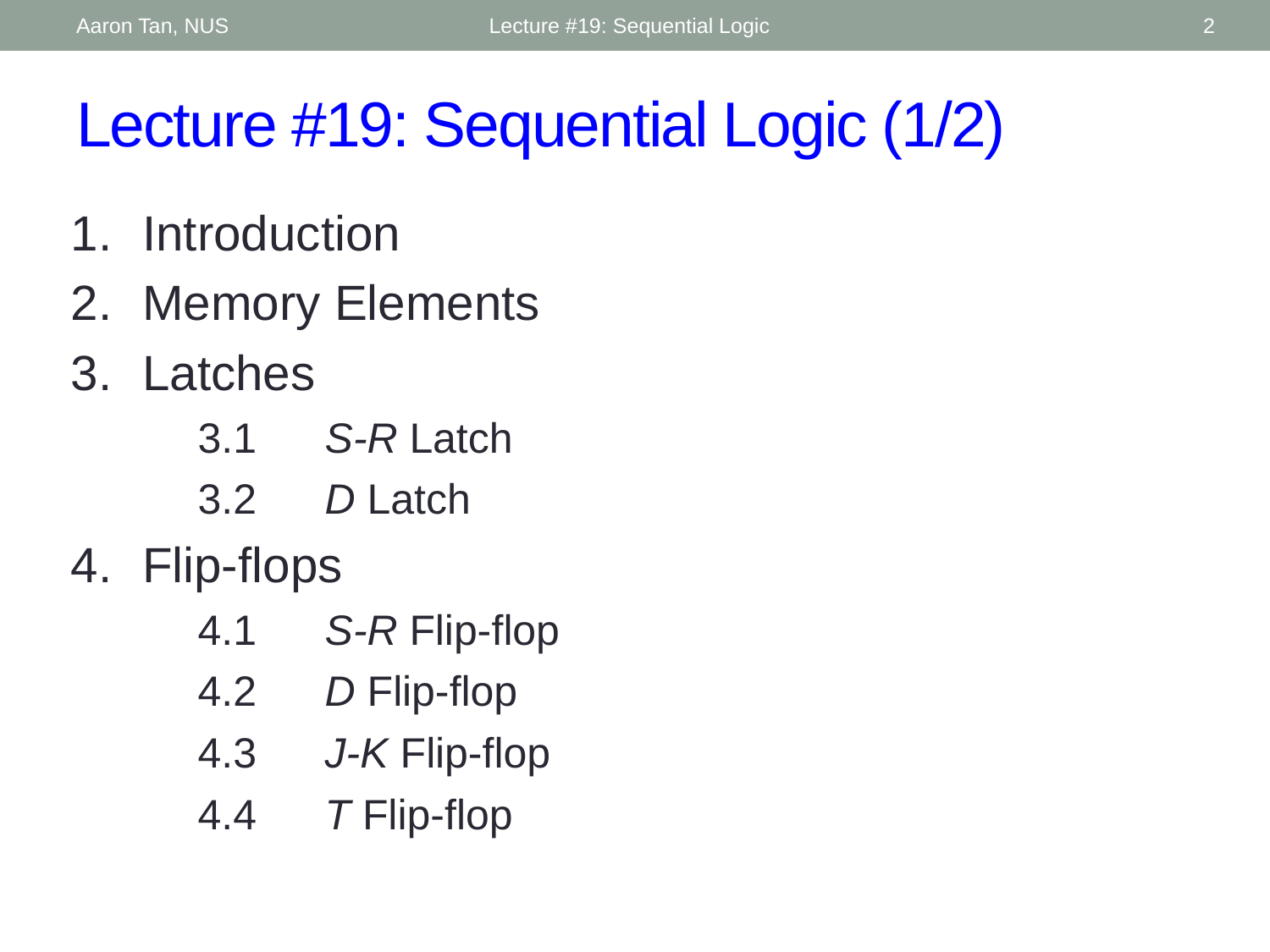

Aaron Tan, NUS
Lecture #19: Sequential Logic
2
# Lecture #19: Sequential Logic (1/2)
Introduction
Memory Elements
Latches
	3.1	S-R Latch
	3.2	D Latch
Flip-flops
	4.1	S-R Flip-flop
	4.2	D Flip-flop
	4.3	J-K Flip-flop
	4.4	T Flip-flop